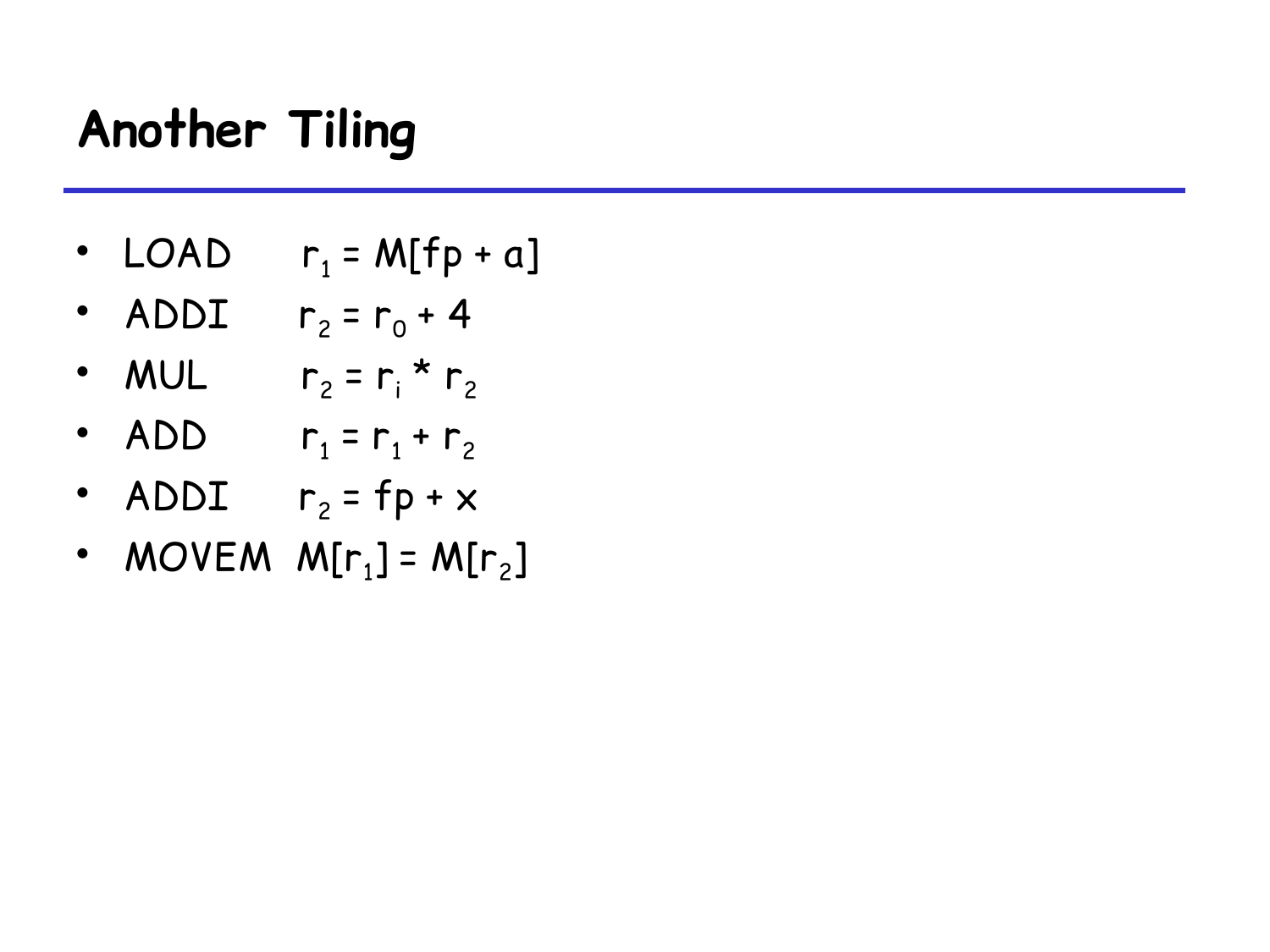

# Another Tiling
LOAD      r1 = M[fp + a]
ADDI      r2 = r0 + 4
MUL        r2 = ri * r2
ADD        r1 = r1 + r2
ADDI      r2 = fp + x
MOVEM  M[r1] = M[r2]

12